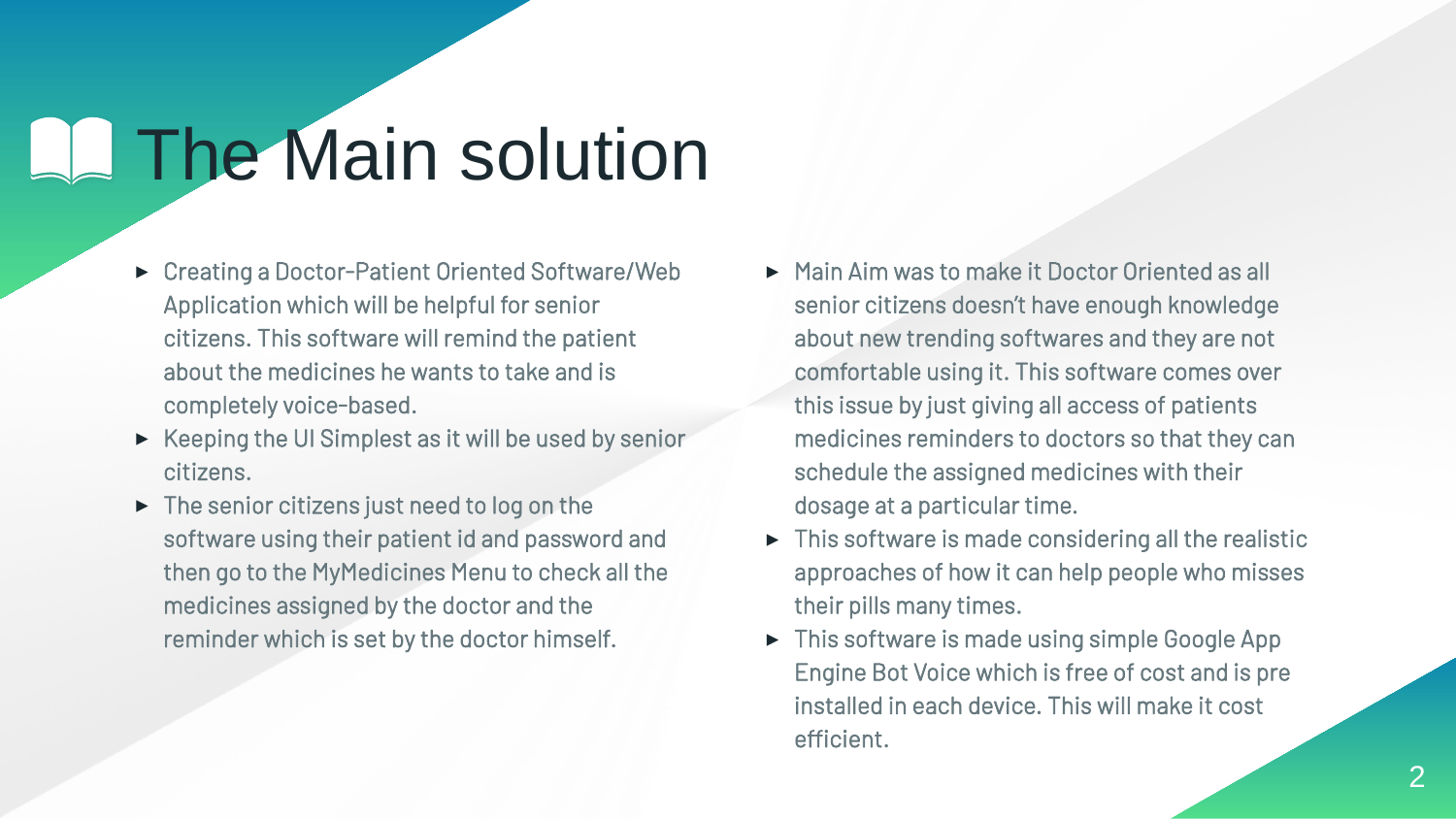

# The Main solution

Creating a Doctor-Patient Oriented Software/Web Application which will be helpful for senior citizens. This software will remind the patient about the medicines he wants to take and is completely voice-based.
Keeping the UI Simplest as it will be used by senior citizens.
The senior citizens just need to log on the software using their patient id and password and then go to the MyMedicines Menu to check all the medicines assigned by the doctor and the reminder which is set by the doctor himself.

Main Aim was to make it Doctor Oriented as all senior citizens doesn’t have enough knowledge about new trending softwares and they are not comfortable using it. This software comes over this issue by just giving all access of patients medicines reminders to doctors so that they can schedule the assigned medicines with their dosage at a particular time.
This software is made considering all the realistic approaches of how it can help people who misses their pills many times.
This software is made using simple Google App Engine Bot Voice which is free of cost and is pre installed in each device. This will make it cost efficient.

2